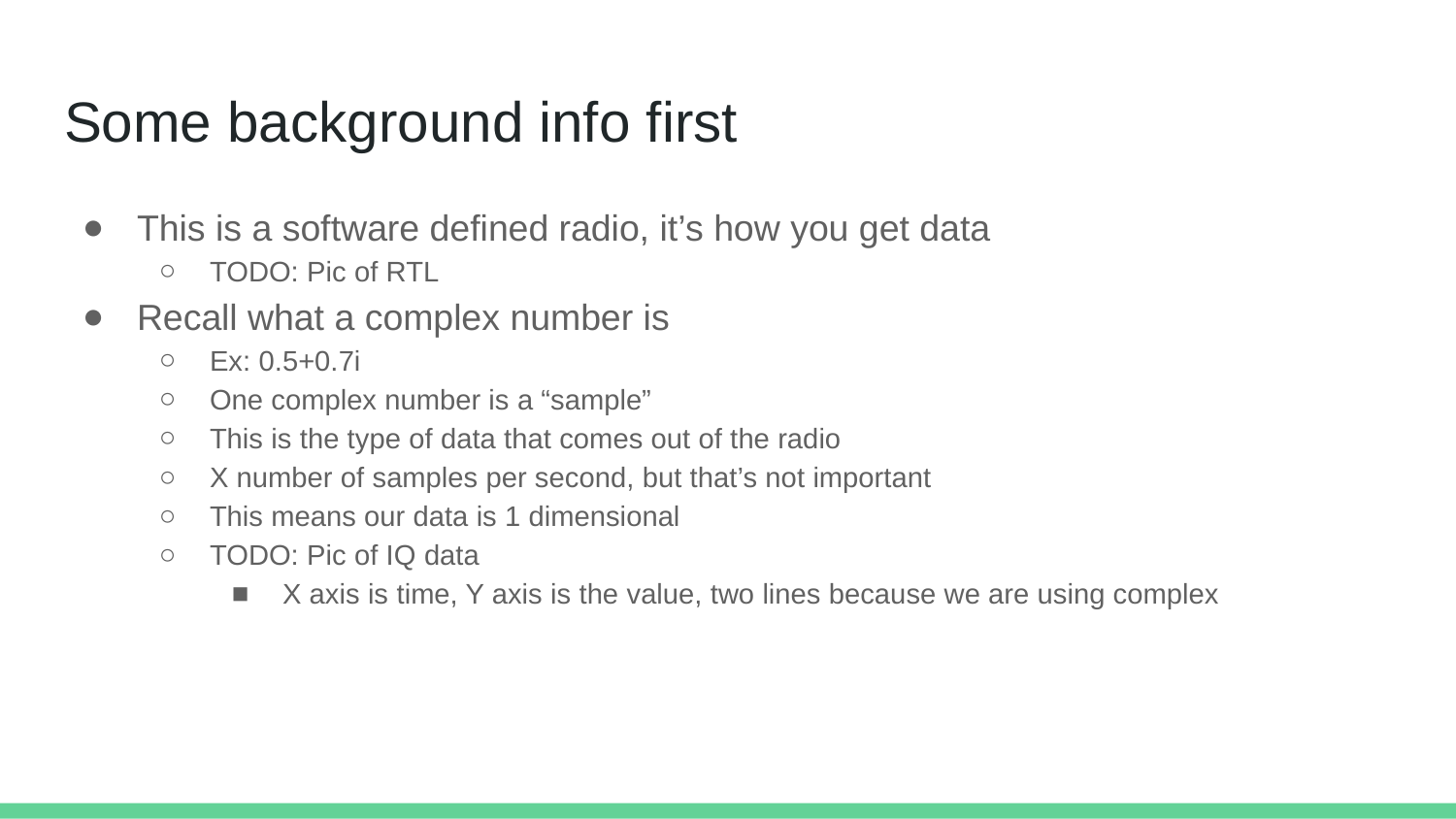

# Some background info first
This is a software defined radio, it’s how you get data
TODO: Pic of RTL
Recall what a complex number is
Ex: 0.5+0.7i
One complex number is a “sample”
This is the type of data that comes out of the radio
X number of samples per second, but that’s not important
This means our data is 1 dimensional
TODO: Pic of IQ data
X axis is time, Y axis is the value, two lines because we are using complex